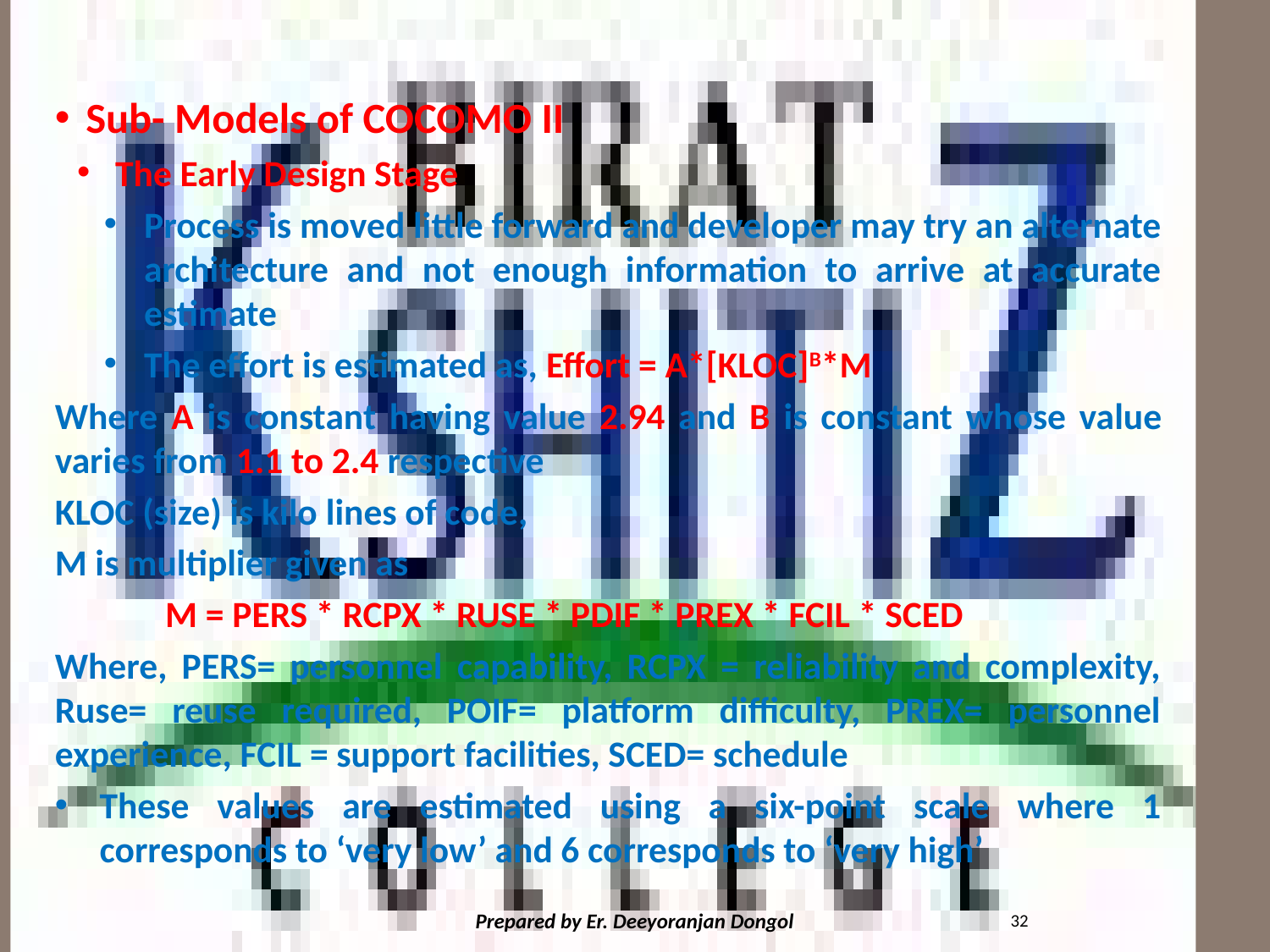

#
Sub- Models of COCOMO II
The Early Design Stage
Process is moved little forward and developer may try an alternate architecture and not enough information to arrive at accurate estimate
The effort is estimated as, Effort = A*[KLOC]B*M
Where A is constant having value 2.94 and B is constant whose value varies from 1.1 to 2.4 respective
KLOC (size) is kilo lines of code,
M is multiplier given as
	M = PERS * RCPX * RUSE * PDIF * PREX * FCIL * SCED
Where, PERS= personnel capability, RCPX = reliability and complexity, Ruse= reuse required, POIF= platform difficulty, PREX= personnel experience, FCIL = support facilities, SCED= schedule
These values are estimated using a six-point scale where 1 corresponds to ‘very low’ and 6 corresponds to ‘very high’
32
Prepared by Er. Deeyoranjan Dongol